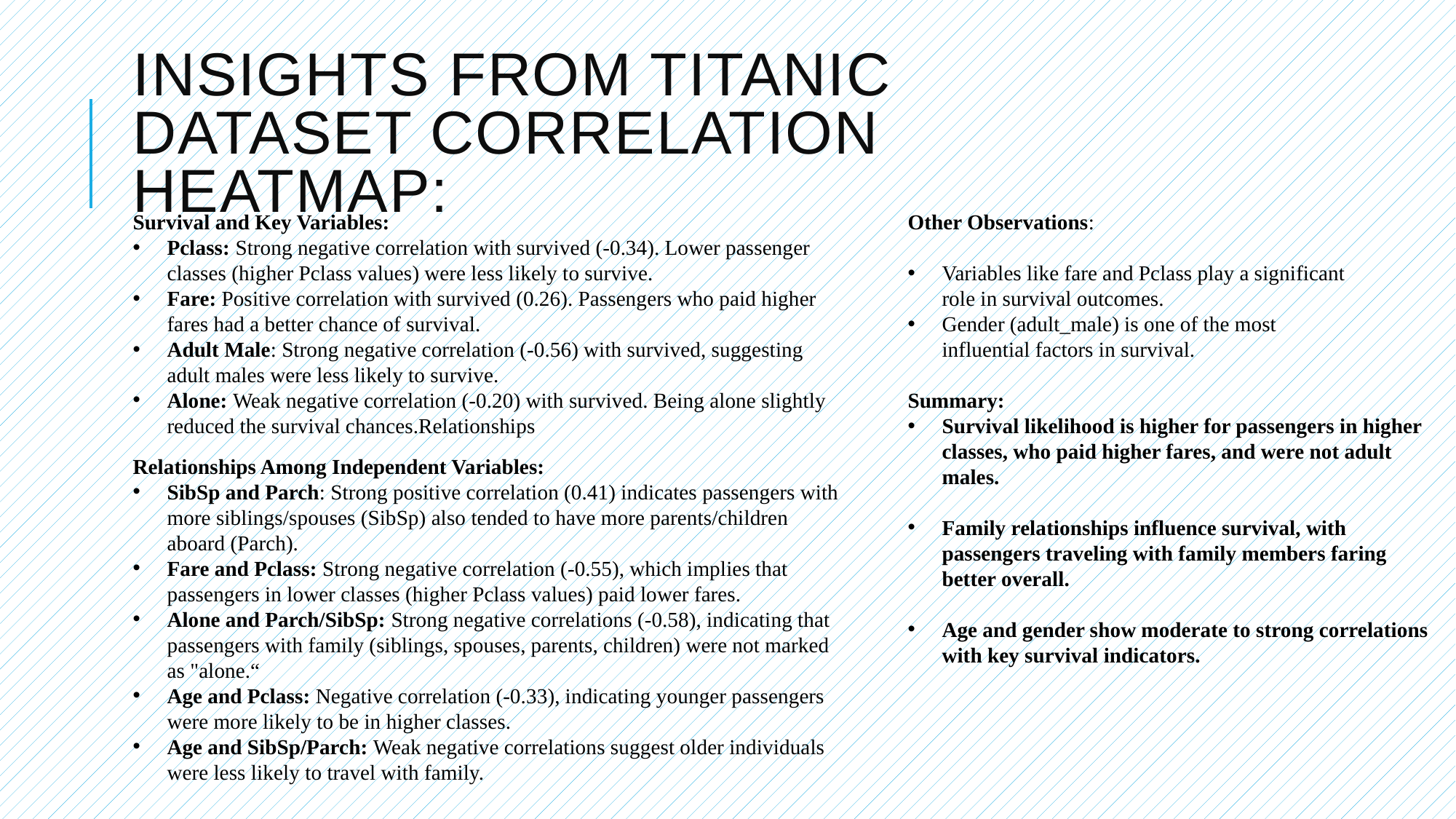

# Insights from Titanic Dataset Correlation Heatmap:
Survival and Key Variables:
Pclass: Strong negative correlation with survived (-0.34). Lower passenger classes (higher Pclass values) were less likely to survive.
Fare: Positive correlation with survived (0.26). Passengers who paid higher fares had a better chance of survival.
Adult Male: Strong negative correlation (-0.56) with survived, suggesting adult males were less likely to survive.
Alone: Weak negative correlation (-0.20) with survived. Being alone slightly reduced the survival chances.Relationships
Other Observations:

Variables like fare and Pclass play a significant role in survival outcomes.
Gender (adult_male) is one of the most influential factors in survival.
Summary:
Survival likelihood is higher for passengers in higher classes, who paid higher fares, and were not adult males.

Family relationships influence survival, with passengers traveling with family members faring better overall.

Age and gender show moderate to strong correlations with key survival indicators.
Relationships Among Independent Variables:
SibSp and Parch: Strong positive correlation (0.41) indicates passengers with more siblings/spouses (SibSp) also tended to have more parents/children aboard (Parch).
Fare and Pclass: Strong negative correlation (-0.55), which implies that passengers in lower classes (higher Pclass values) paid lower fares.
Alone and Parch/SibSp: Strong negative correlations (-0.58), indicating that passengers with family (siblings, spouses, parents, children) were not marked as "alone.“
Age and Pclass: Negative correlation (-0.33), indicating younger passengers were more likely to be in higher classes.
Age and SibSp/Parch: Weak negative correlations suggest older individuals were less likely to travel with family.